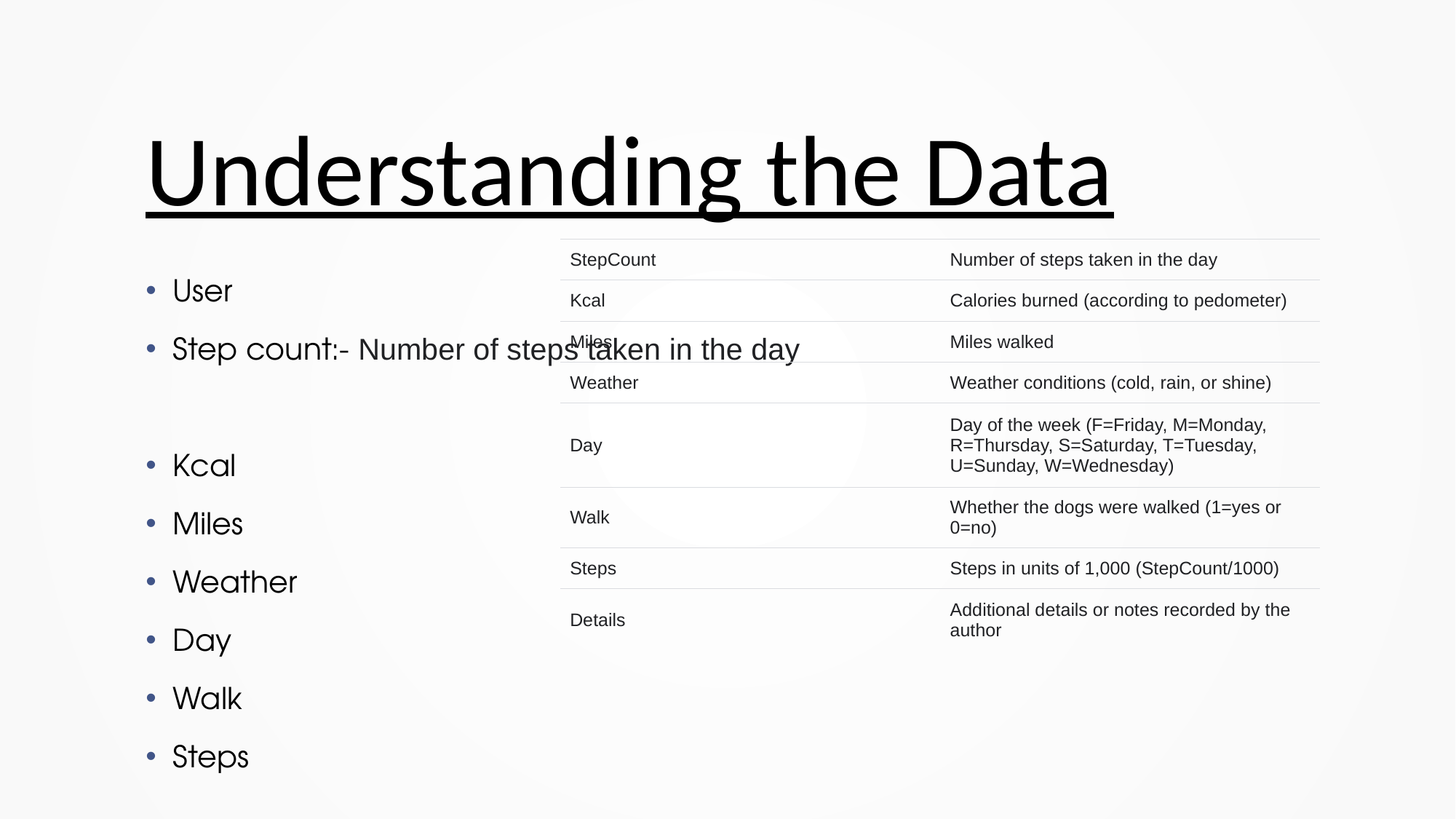

# Understanding the Data
| StepCount | Number of steps taken in the day |
| --- | --- |
| Kcal | Calories burned (according to pedometer) |
| Miles | Miles walked |
| Weather | Weather conditions (cold, rain, or shine) |
| Day | Day of the week (F=Friday, M=Monday, R=Thursday, S=Saturday, T=Tuesday, U=Sunday, W=Wednesday) |
| Walk | Whether the dogs were walked (1=yes or 0=no) |
| Steps | Steps in units of 1,000 (StepCount/1000) |
| Details | Additional details or notes recorded by the author |
User
Step count:- Number of steps taken in the day

Kcal
Miles
Weather
Day
Walk
Steps